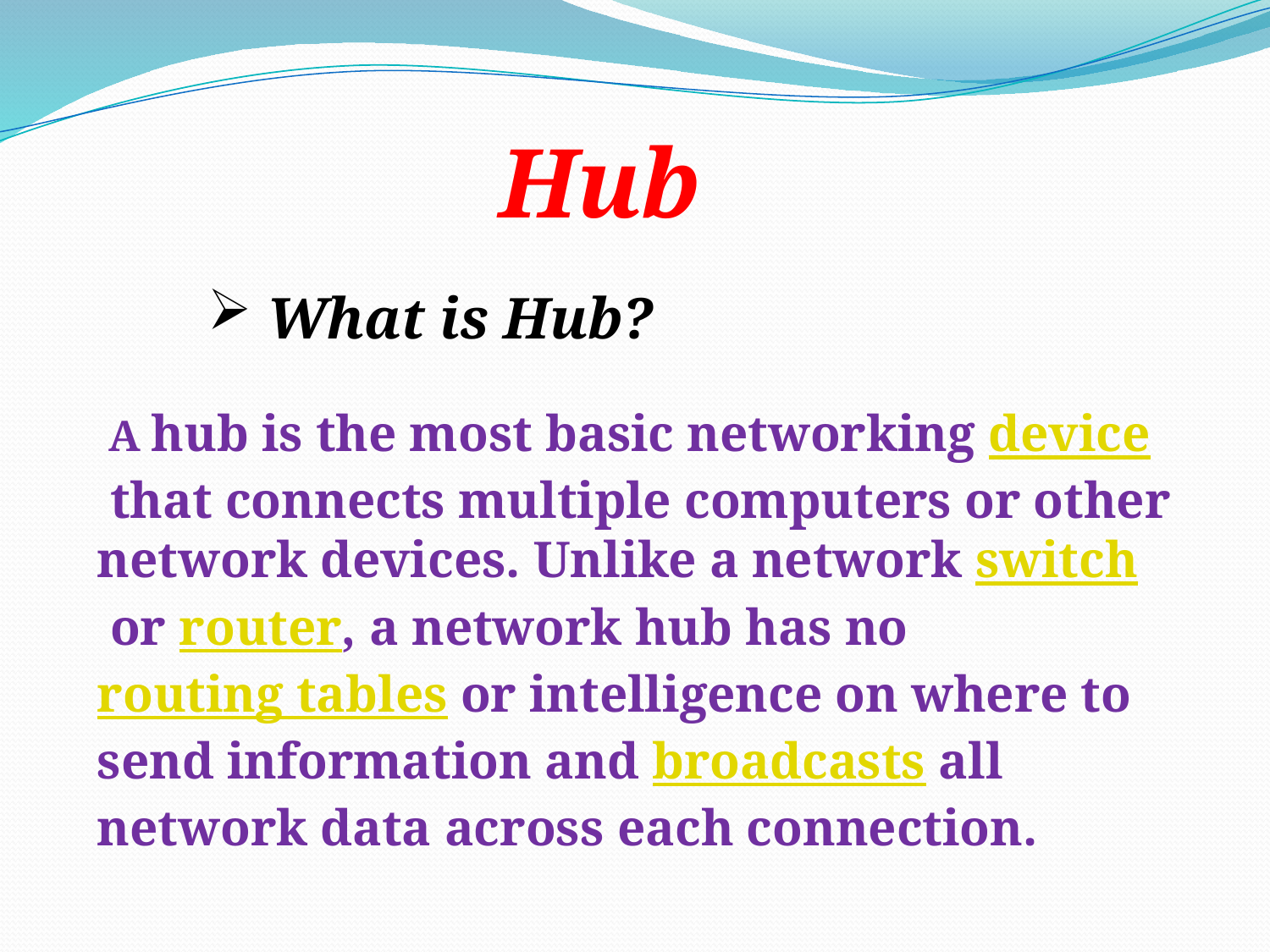

Hub
 What is Hub?
 A hub is the most basic networking device that connects multiple computers or other network devices. Unlike a network switch or router, a network hub has no routing tables or intelligence on where to send information and broadcasts all network data across each connection.